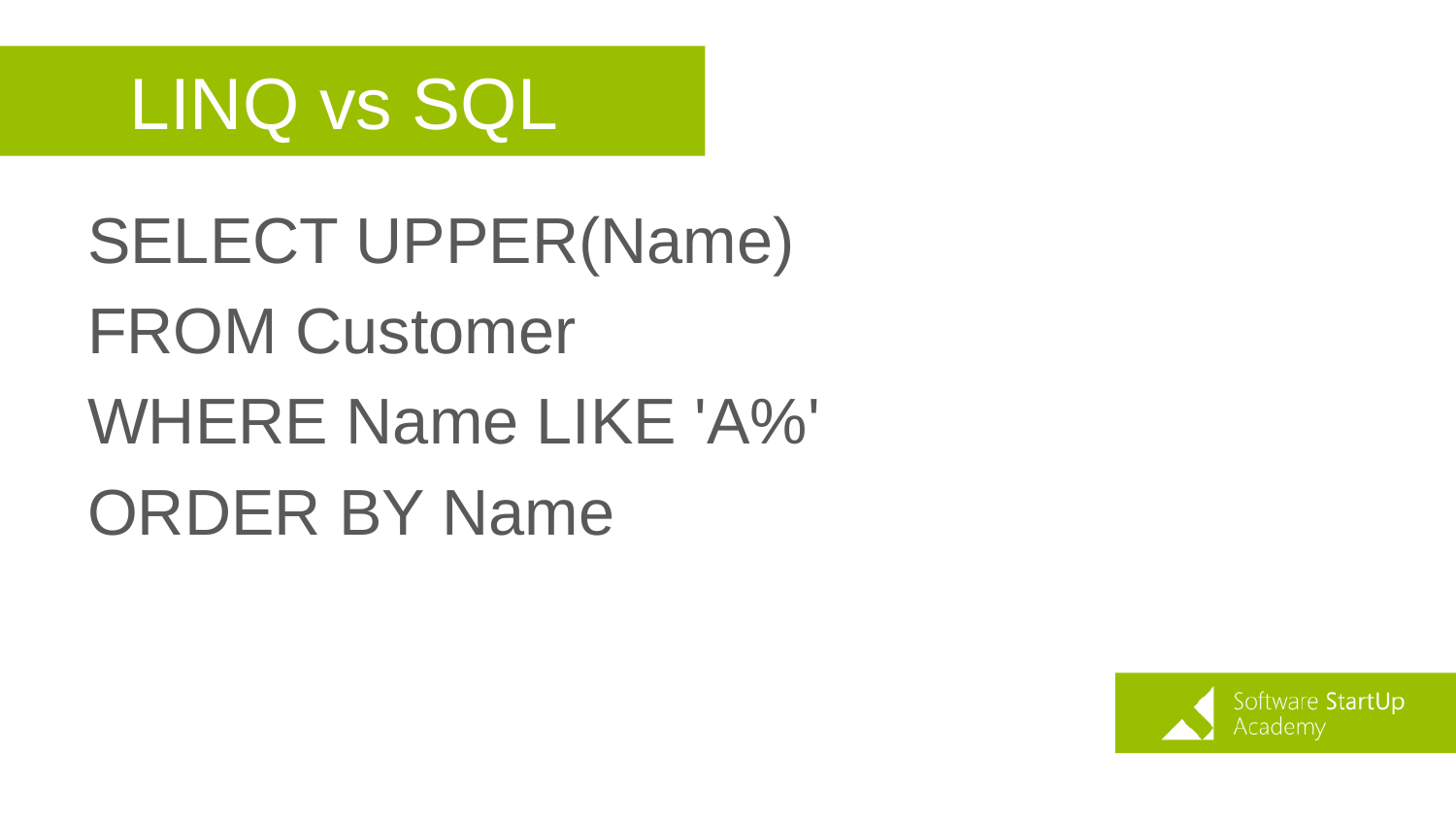

# LINQ vs SQL
SELECT UPPER(Name)
FROM Customer
WHERE Name LIKE 'A%'
ORDER BY Name